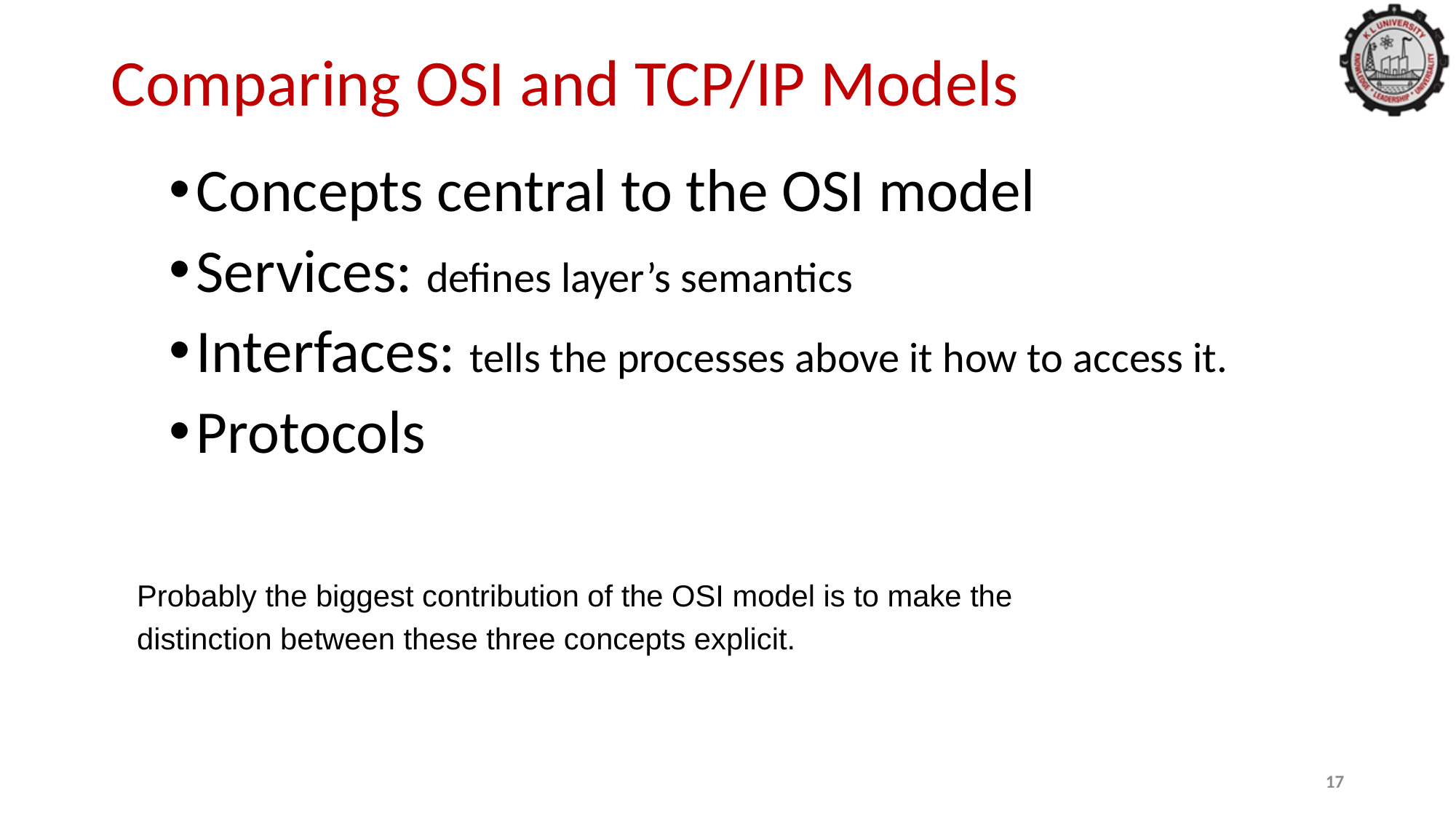

# Comparing OSI and TCP/IP Models
Concepts central to the OSI model
Services: defines layer’s semantics
Interfaces: tells the processes above it how to access it.
Protocols
Probably the biggest contribution of the OSI model is to make the
distinction between these three concepts explicit.
17